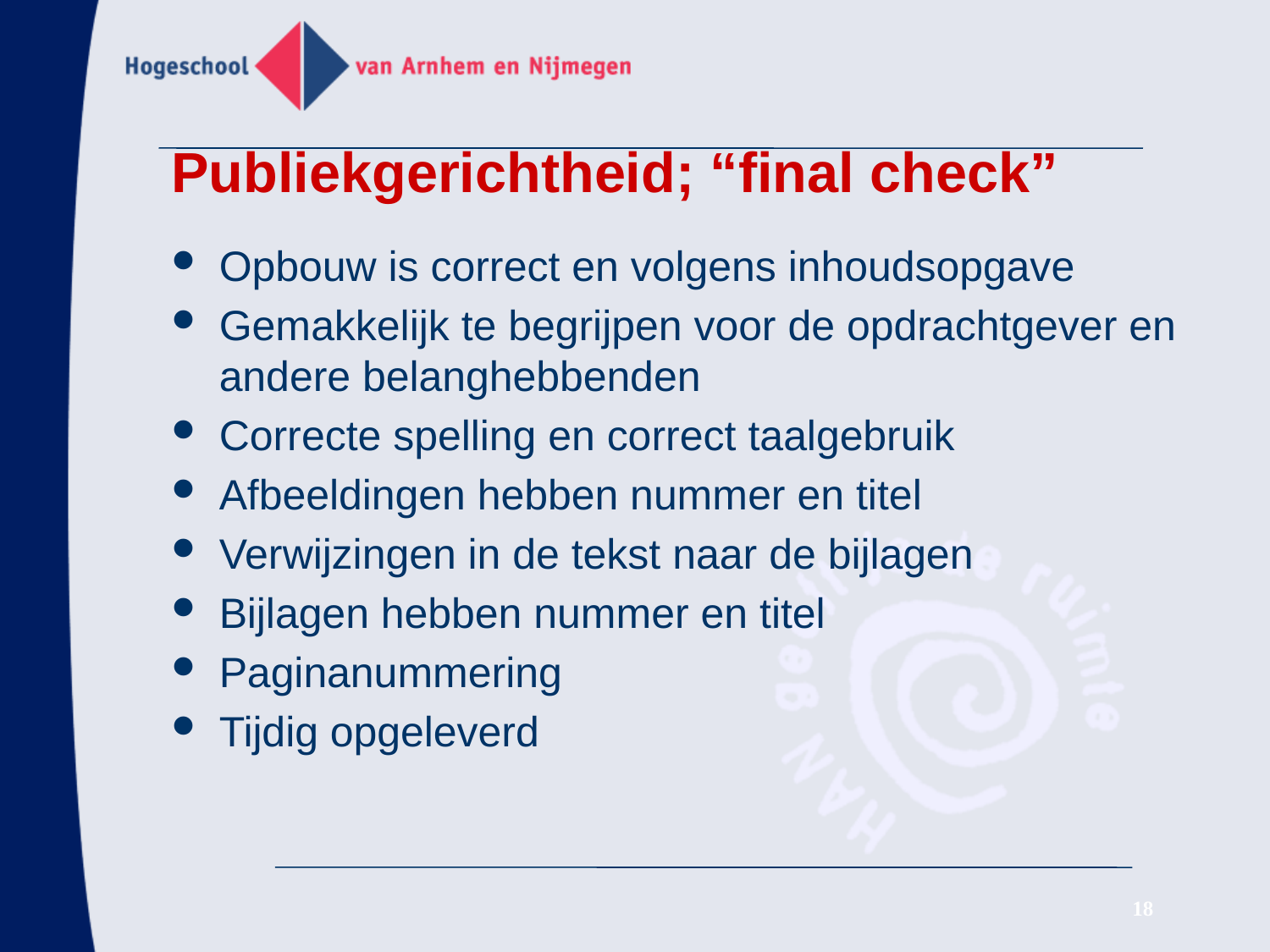

# Publiekgerichtheid; “final check”
Opbouw is correct en volgens inhoudsopgave
Gemakkelijk te begrijpen voor de opdrachtgever en andere belanghebbenden
Correcte spelling en correct taalgebruik
Afbeeldingen hebben nummer en titel
Verwijzingen in de tekst naar de bijlagen
Bijlagen hebben nummer en titel
Paginanummering
Tijdig opgeleverd
18